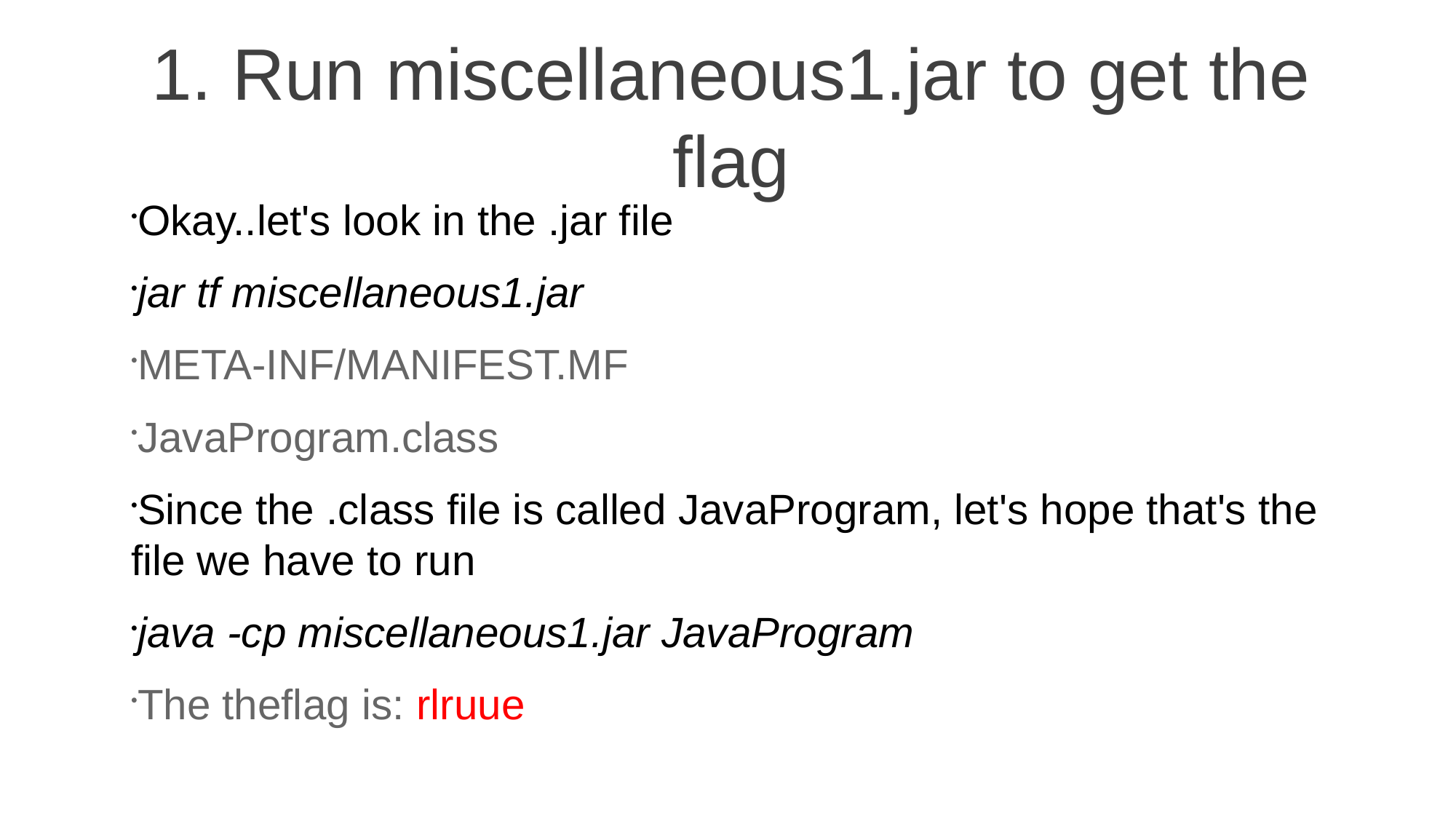

1. Run miscellaneous1.jar to get the flag
Okay..let's look in the .jar file
jar tf miscellaneous1.jar
META-INF/MANIFEST.MF
JavaProgram.class
Since the .class file is called JavaProgram, let's hope that's the file we have to run
java -cp miscellaneous1.jar JavaProgram
The theflag is: rlruue